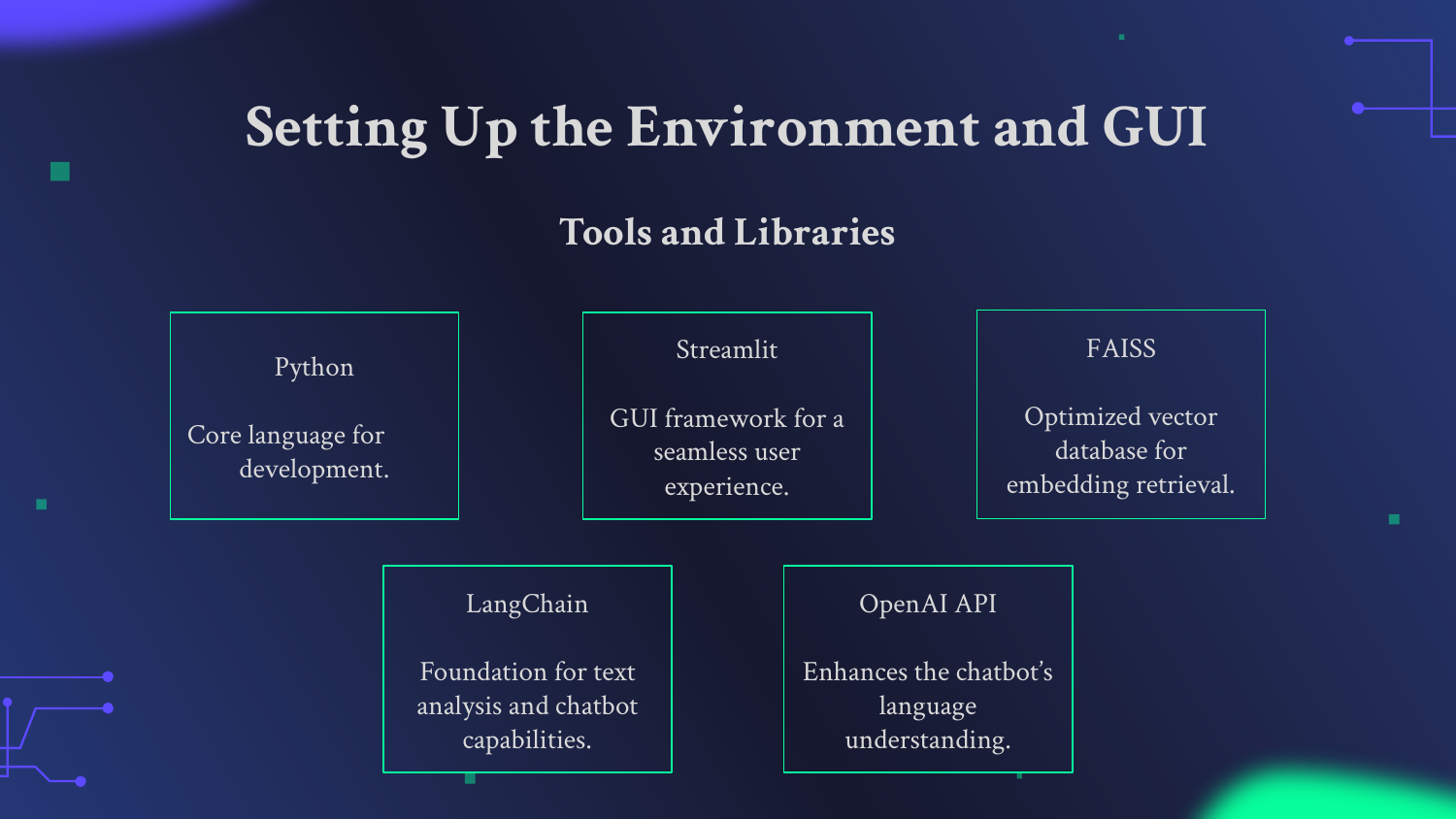

# Setting Up the Environment and GUI
Tools and Libraries

FAISS

Optimized vector database for embedding retrieval.

Streamlit

GUI framework for a seamless user experience.

Python

Core language for
development.

LangChain

Foundation for text analysis and chatbot capabilities.

OpenAI API

Enhances the chatbot’s language understanding.